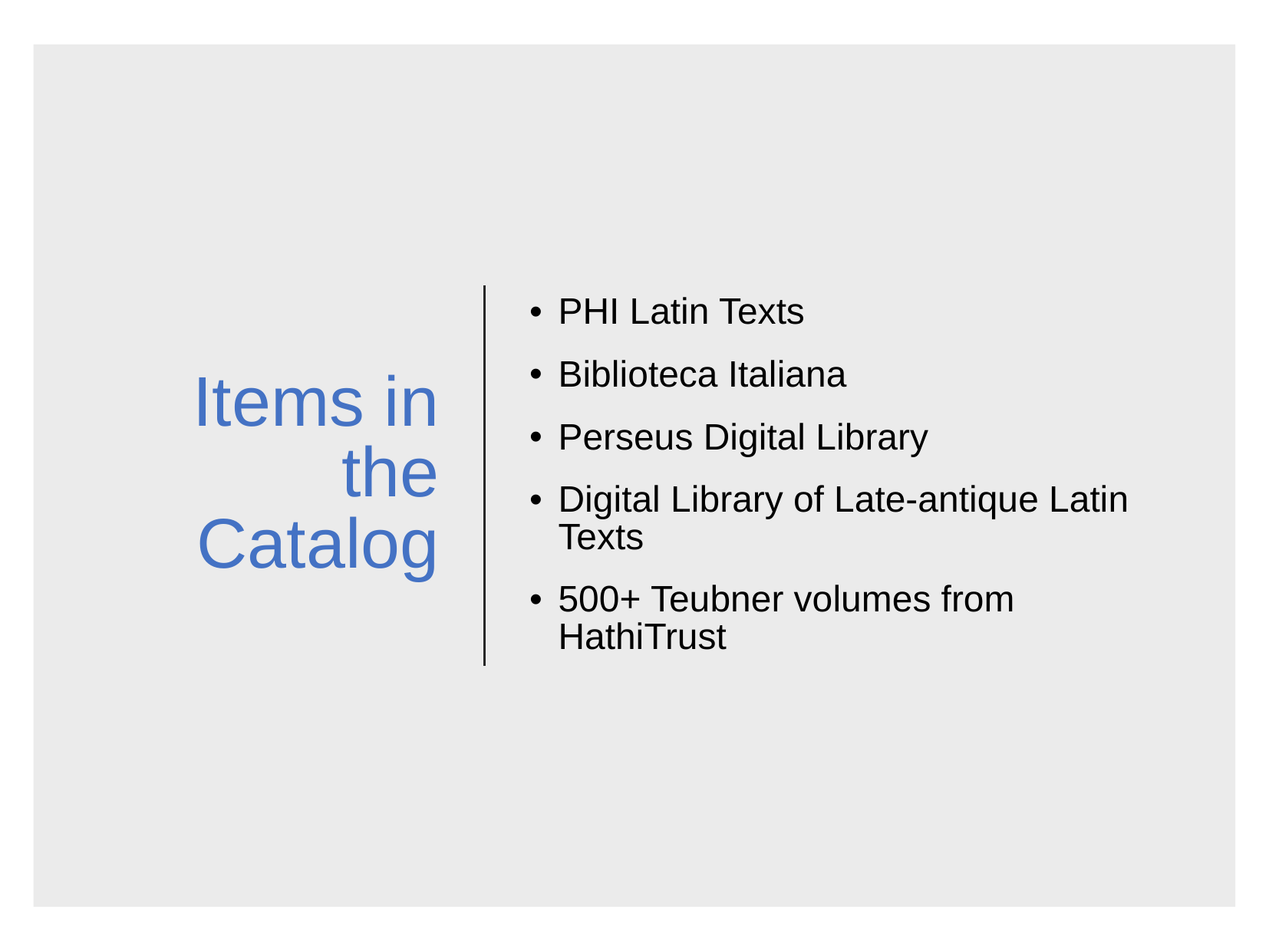

# Items in the Catalog
PHI Latin Texts
Biblioteca Italiana
Perseus Digital Library
Digital Library of Late-antique Latin Texts
500+ Teubner volumes from HathiTrust